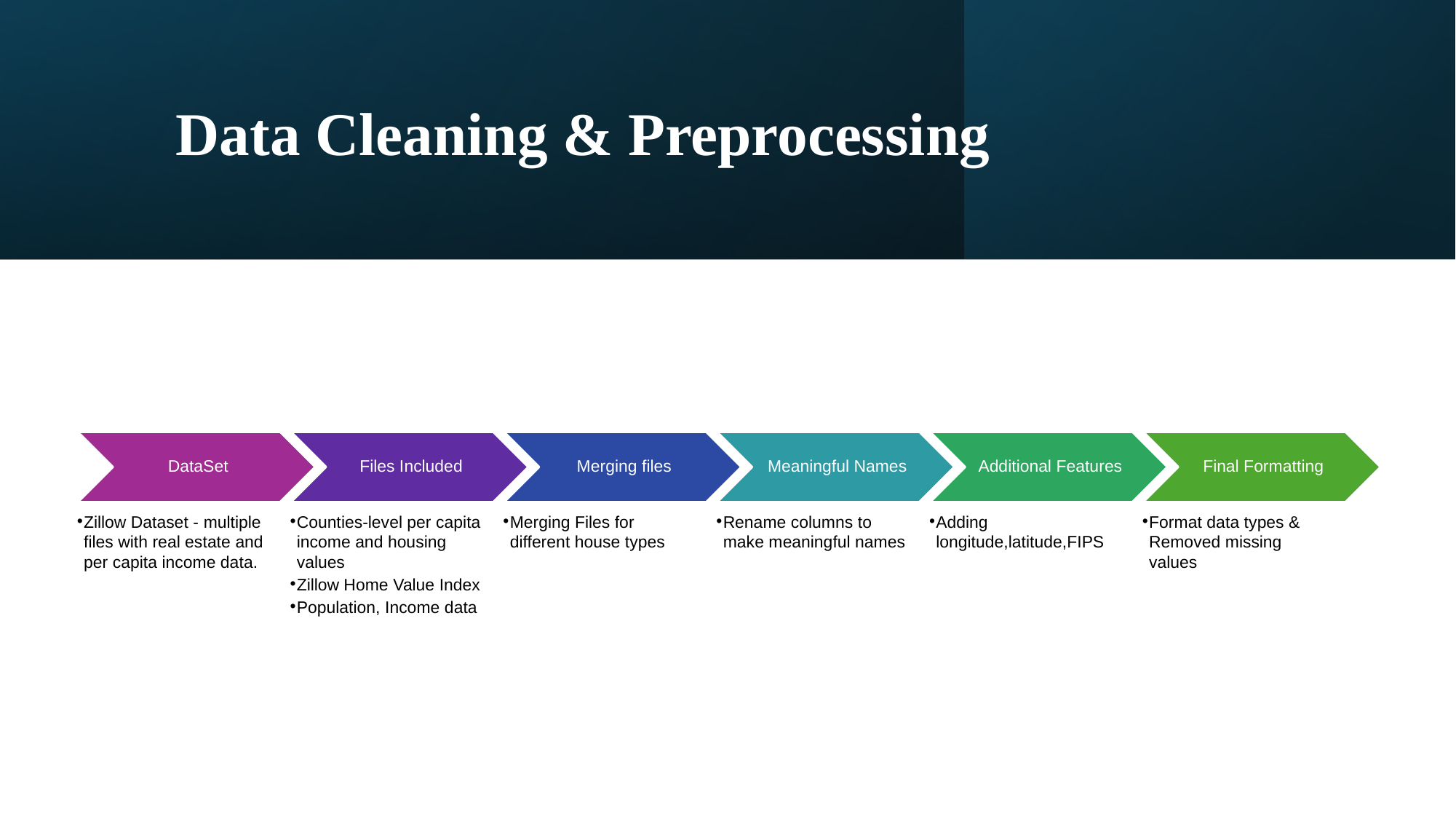

# Data Cleaning & Preprocessing
DataSet
Zillow Dataset - multiple files with real estate and per capita income data.
Files Included
Counties-level per capita income and housing values
Zillow Home Value Index
Population, Income data
Merging files
Merging Files for different house types
Meaningful Names
Rename columns to make meaningful names
Additional Features
Adding longitude,latitude,FIPS
Final Formatting
Format data types & Removed missing values